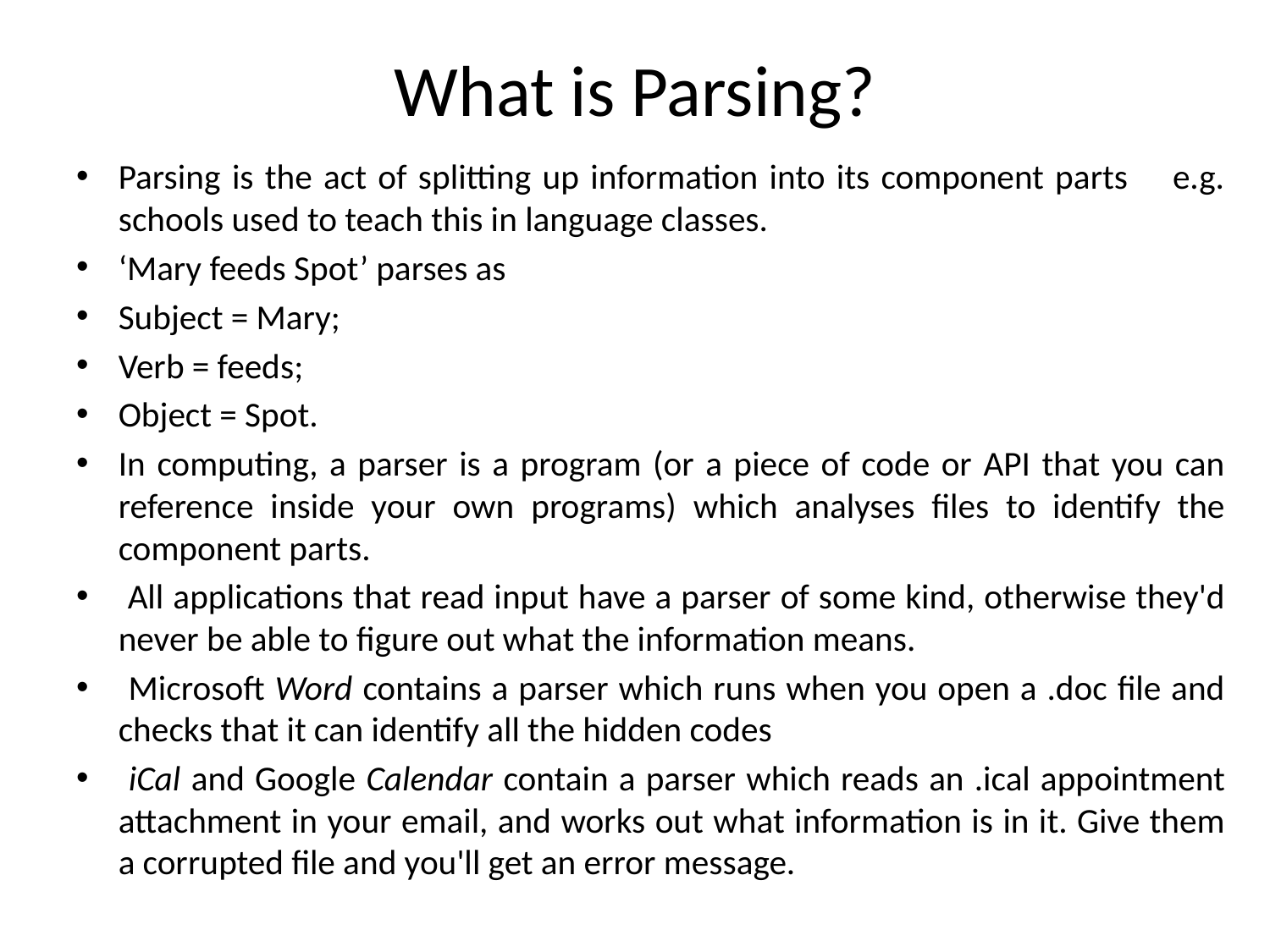

# What is Parsing?
Parsing is the act of splitting up information into its component parts    e.g. schools used to teach this in language classes.
‘Mary feeds Spot’ parses as
Subject = Mary;
Verb = feeds;
Object = Spot.
In computing, a parser is a program (or a piece of code or API that you can reference inside your own programs) which analyses files to identify the component parts.
 All applications that read input have a parser of some kind, otherwise they'd never be able to figure out what the information means.
 Microsoft Word contains a parser which runs when you open a .doc file and checks that it can identify all the hidden codes
 iCal and Google Calendar contain a parser which reads an .ical appointment attachment in your email, and works out what information is in it. Give them a corrupted file and you'll get an error message.